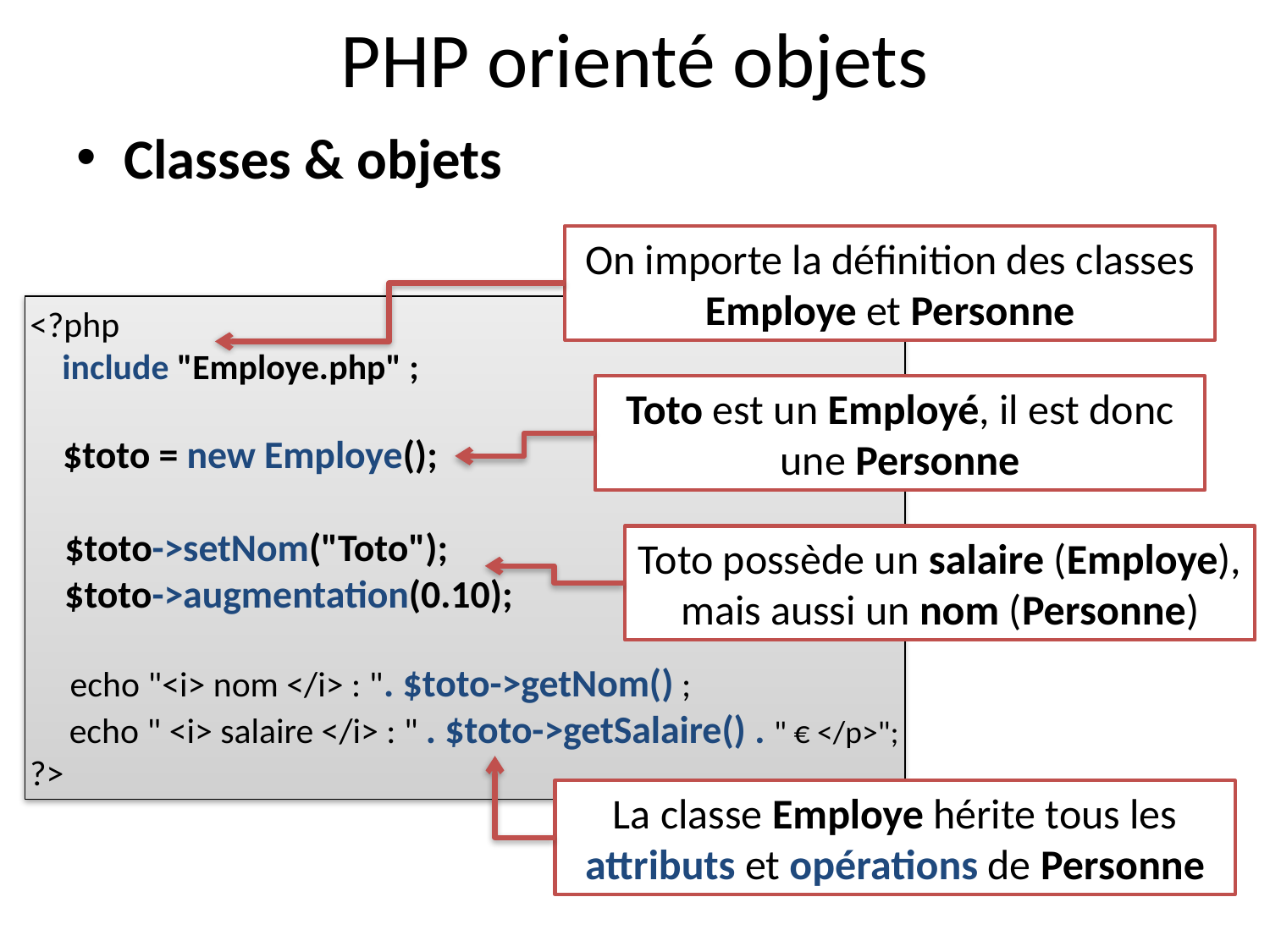

# PHP orienté objets
Classes & objets
On importe la définition des classes Employe et Personne
<?php
    include "Employe.php" ;

    $toto = new Employe();

    $toto->setNom("Toto");
    $toto->augmentation(0.10);

     echo "<i> nom </i> : ". $toto->getNom() ;
     echo " <i> salaire </i> : " . $toto->getSalaire() . " € </p>";
?>
Toto est un Employé, il est donc une Personne
Toto possède un salaire (Employe), mais aussi un nom (Personne)
La classe Employe hérite tous les attributs et opérations de Personne